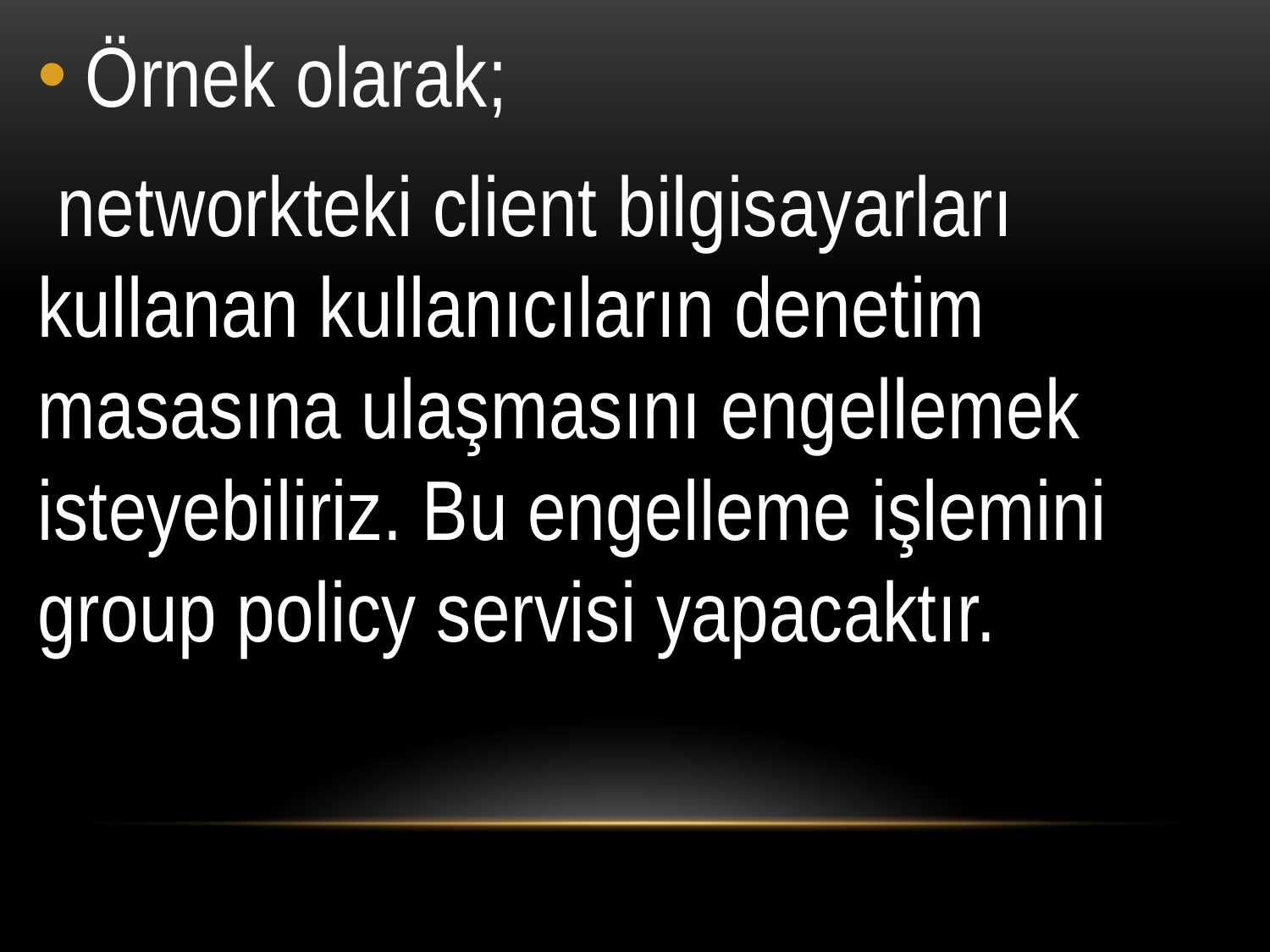

Örnek olarak;
 networkteki client bilgisayarları kullanan kullanıcıların denetim masasına ulaşmasını engellemek isteyebiliriz. Bu engelleme işlemini group policy servisi yapacaktır.